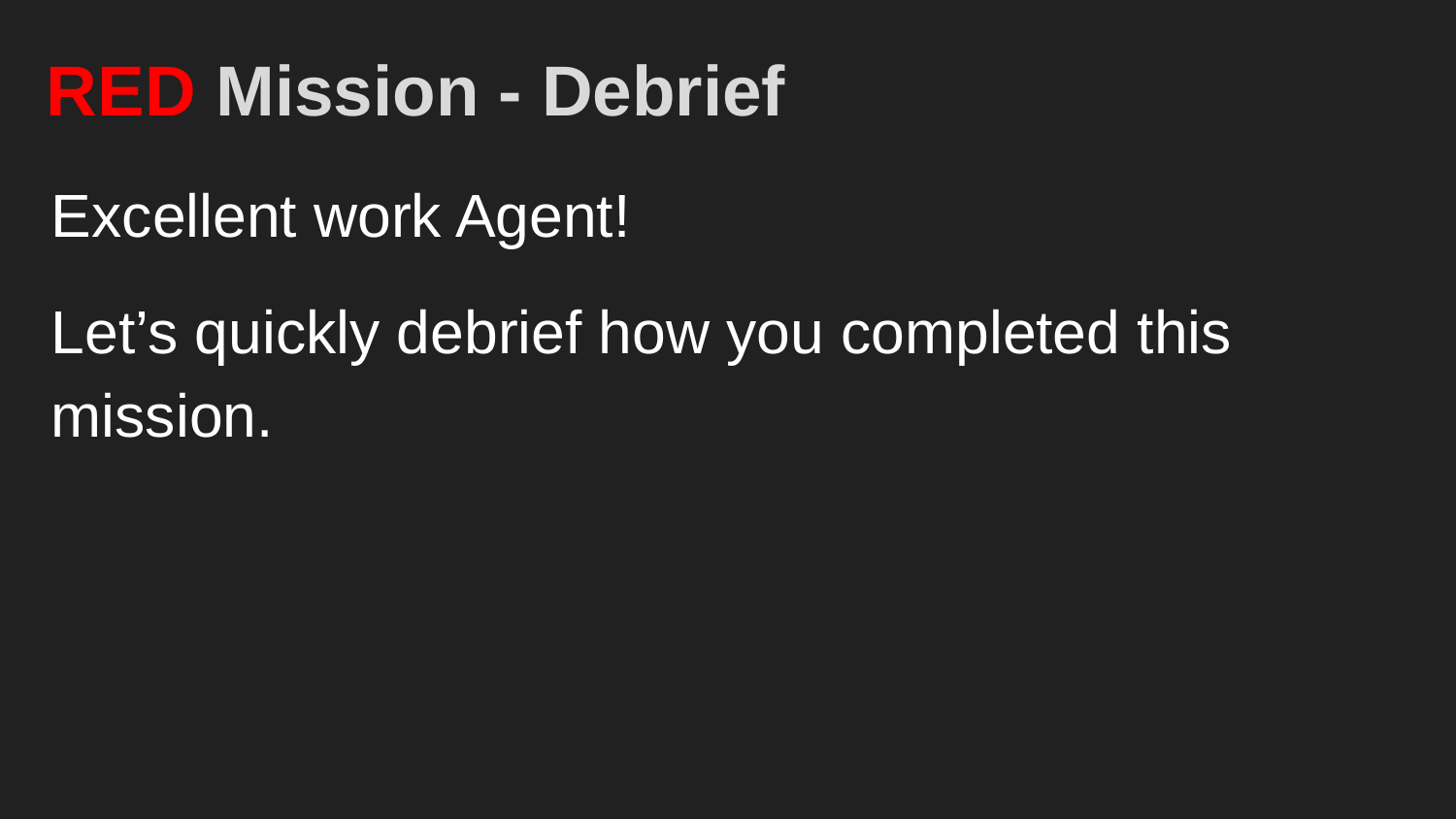

# RED Mission - Debrief
Excellent work Agent!
Let’s quickly debrief how you completed this mission.